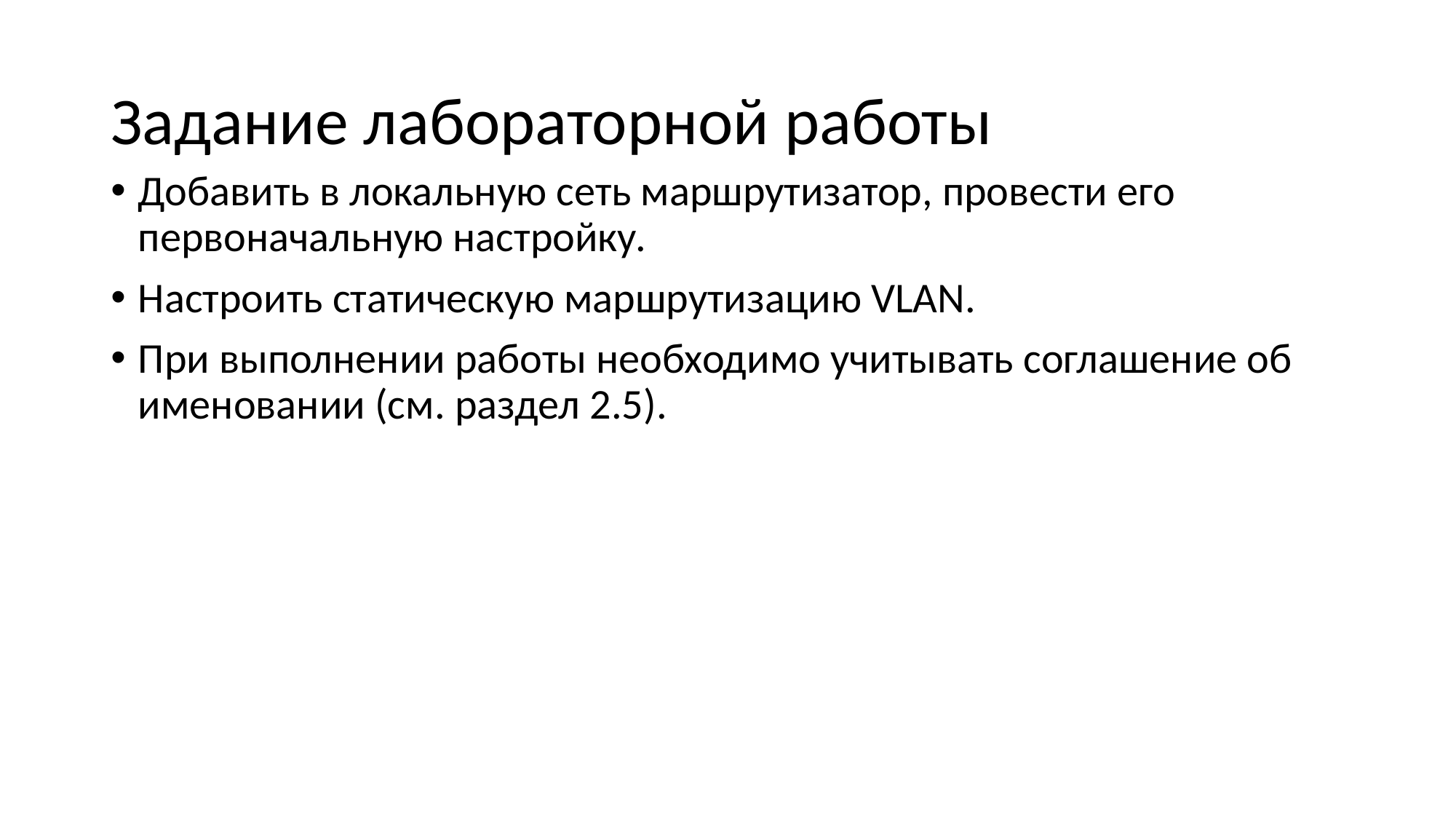

# Задание лабораторной работы
Добавить в локальную сеть маршрутизатор, провести его первоначальную настройку.
Настроить статическую маршрутизацию VLAN.
При выполнении работы необходимо учитывать соглашение об именовании (см. раздел 2.5).